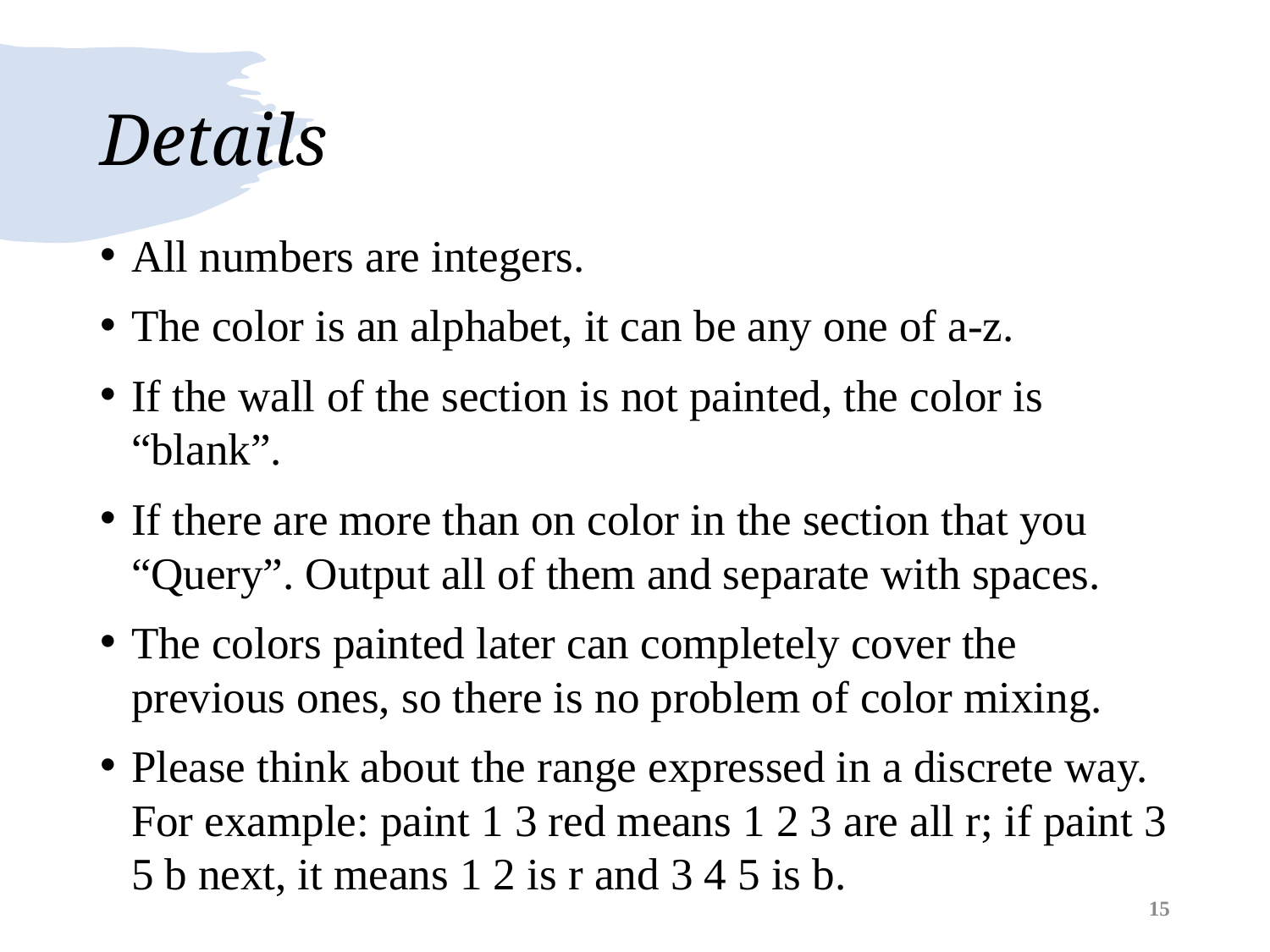

# Details
All numbers are integers.
The color is an alphabet, it can be any one of a-z.
If the wall of the section is not painted, the color is “blank”.
If there are more than on color in the section that you “Query”. Output all of them and separate with spaces.
The colors painted later can completely cover the previous ones, so there is no problem of color mixing.
Please think about the range expressed in a discrete way. For example: paint 1 3 red means 1 2 3 are all r; if paint 3 5 b next, it means 1 2 is r and 3 4 5 is b.
15